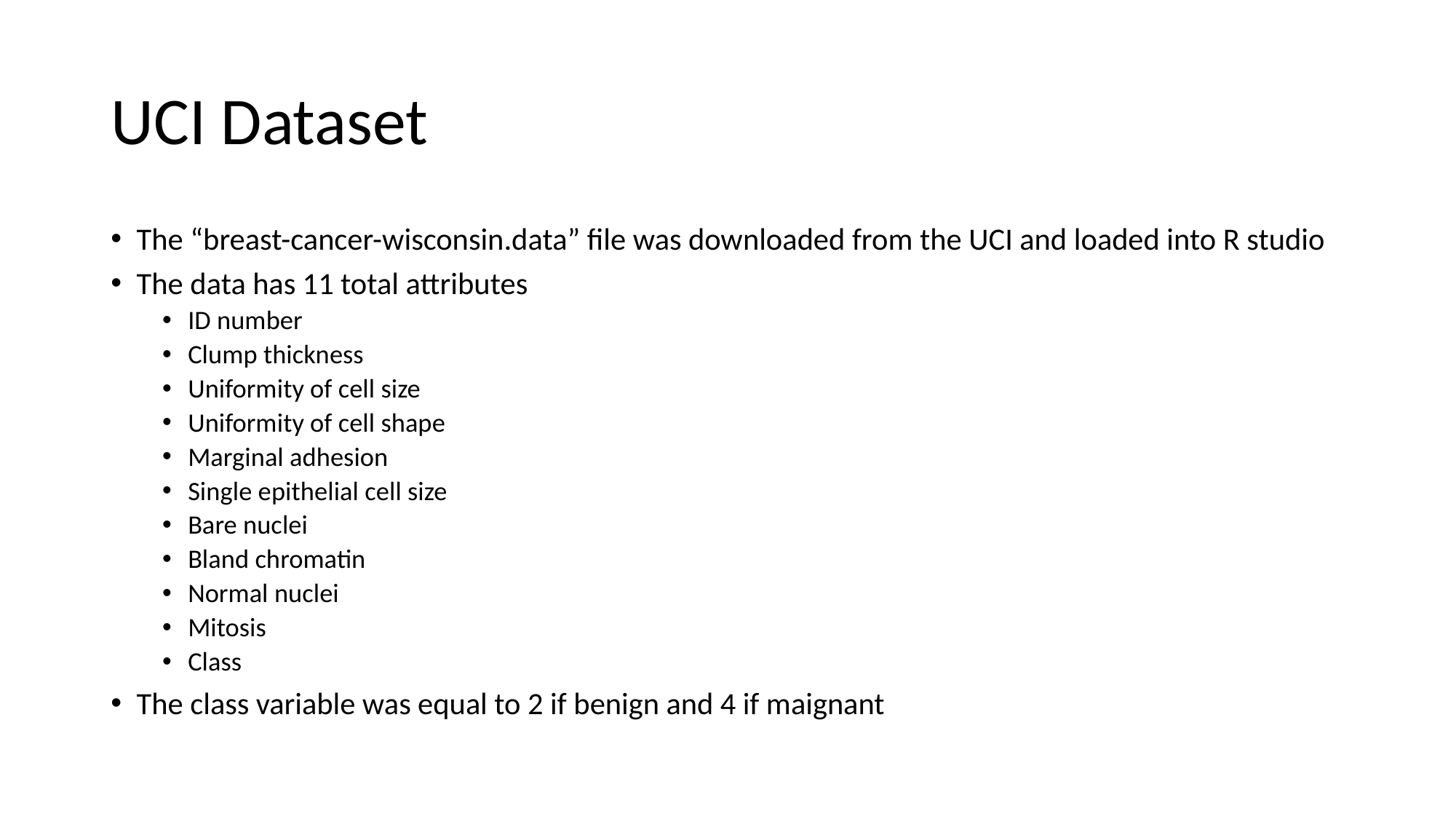

# UCI Dataset
The “breast-cancer-wisconsin.data” file was downloaded from the UCI and loaded into R studio
The data has 11 total attributes
ID number
Clump thickness
Uniformity of cell size
Uniformity of cell shape
Marginal adhesion
Single epithelial cell size
Bare nuclei
Bland chromatin
Normal nuclei
Mitosis
Class
The class variable was equal to 2 if benign and 4 if maignant